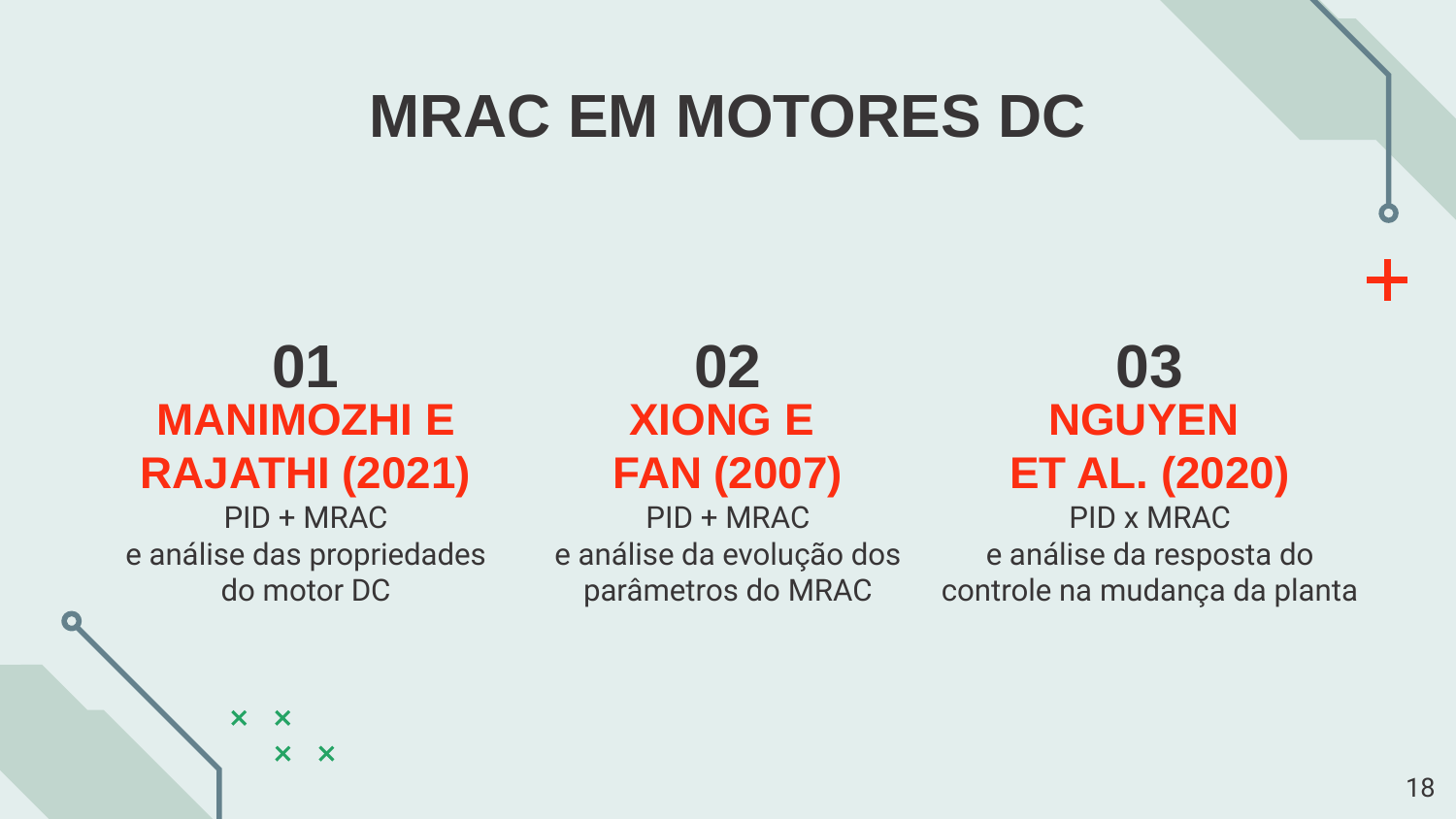

MRAC EM MOTORES DC
# 01
02
03
MANIMOZHI E RAJATHI (2021)
NGUYEN
ET AL. (2020)
XIONG E
FAN (2007)
PID + MRAC
e análise das propriedades do motor DC
PID + MRAC
e análise da evolução dos parâmetros do MRAC
PID x MRAC
e análise da resposta do controle na mudança da planta
18